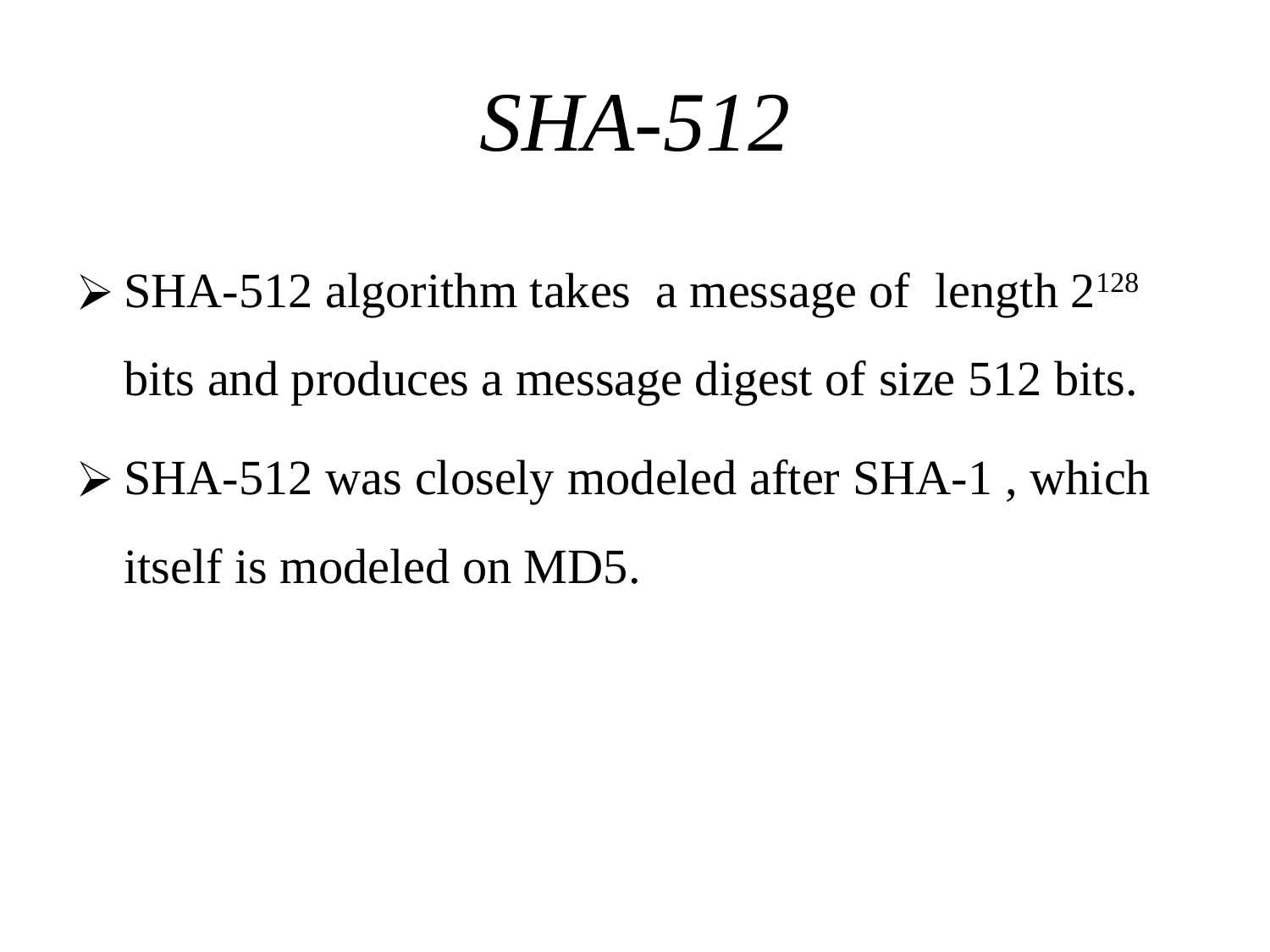

# SHA-512
SHA-512 algorithm takes  a message of  length 2128  bits and produces a message digest of size 512 bits.
SHA-512 was closely modeled after SHA-1 , which itself is modeled on MD5.